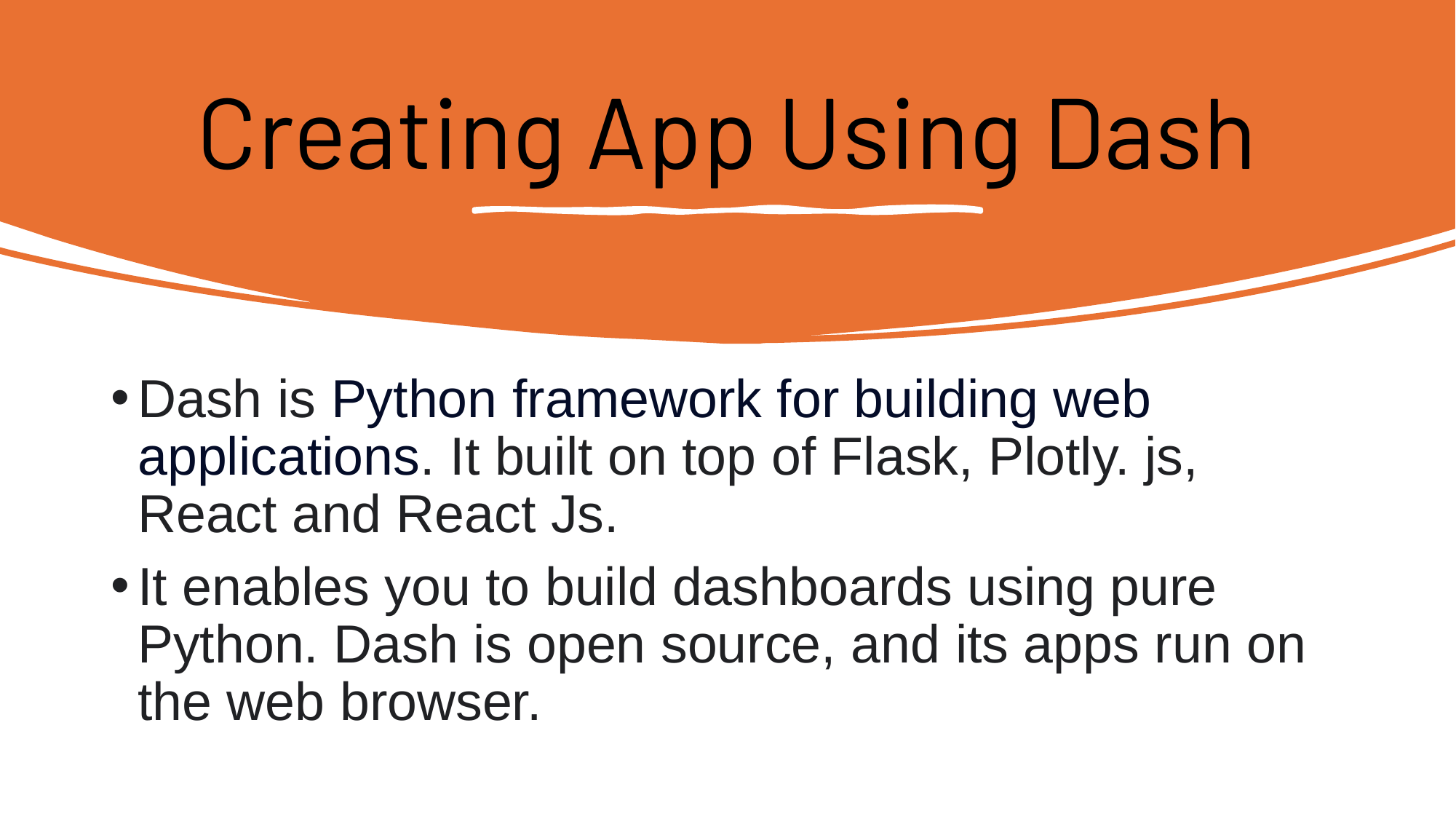

# Creating App Using Dash

Dash is Python framework for building web applications. It built on top of Flask, Plotly. js, React and React Js.
It enables you to build dashboards using pure Python. Dash is open source, and its apps run on the web browser.